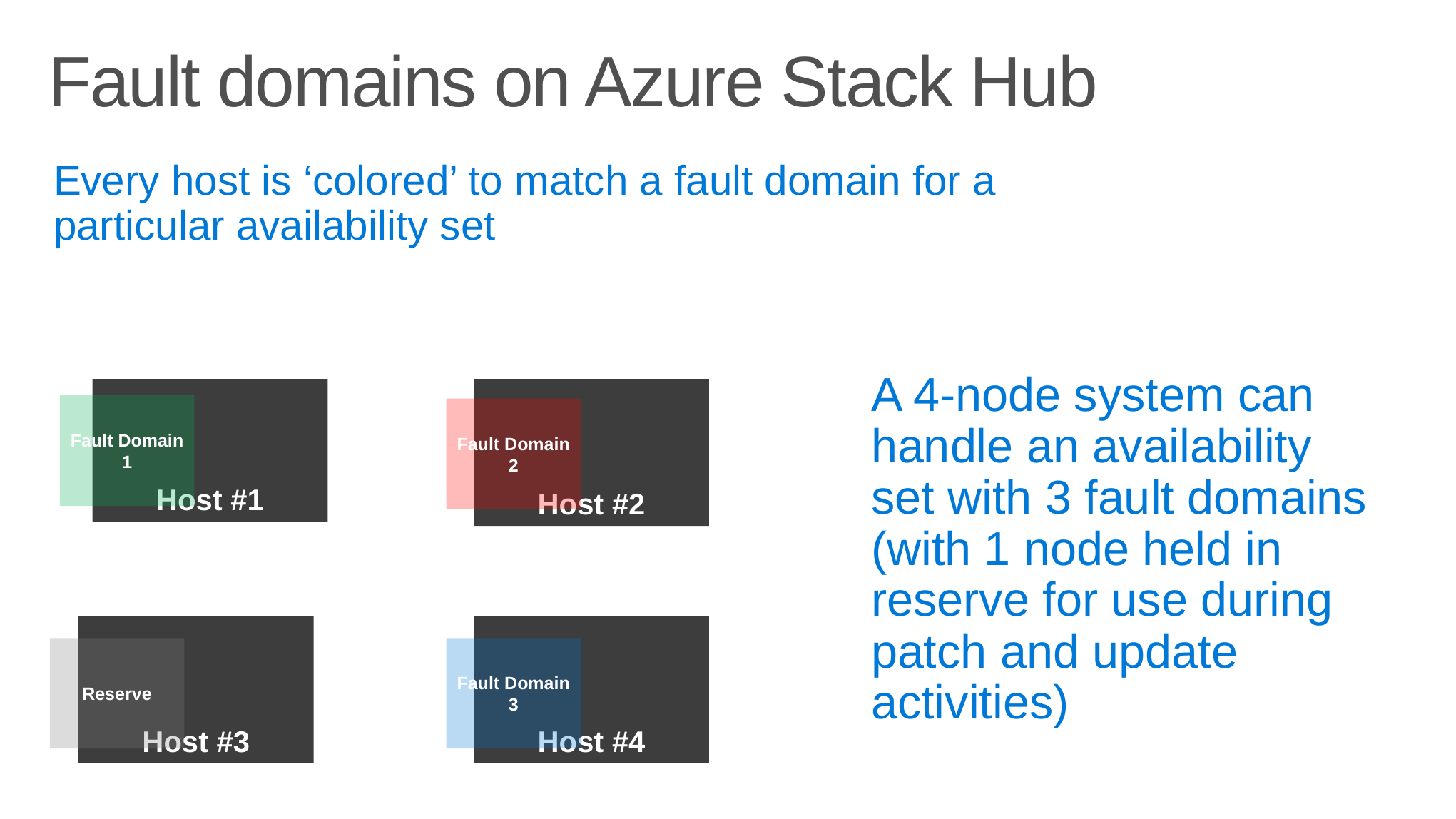

# Fault domains on Azure Stack Hub
Every host is ‘colored’ to match a fault domain for a particular availability set
A 4-node system can handle an availability set with 3 fault domains (with 1 node held in reserve for use during patch and update activities)
Host #1
Host #2
Fault Domain 1
Fault Domain 2
Host #3
Host #4
Reserve
Fault Domain 3